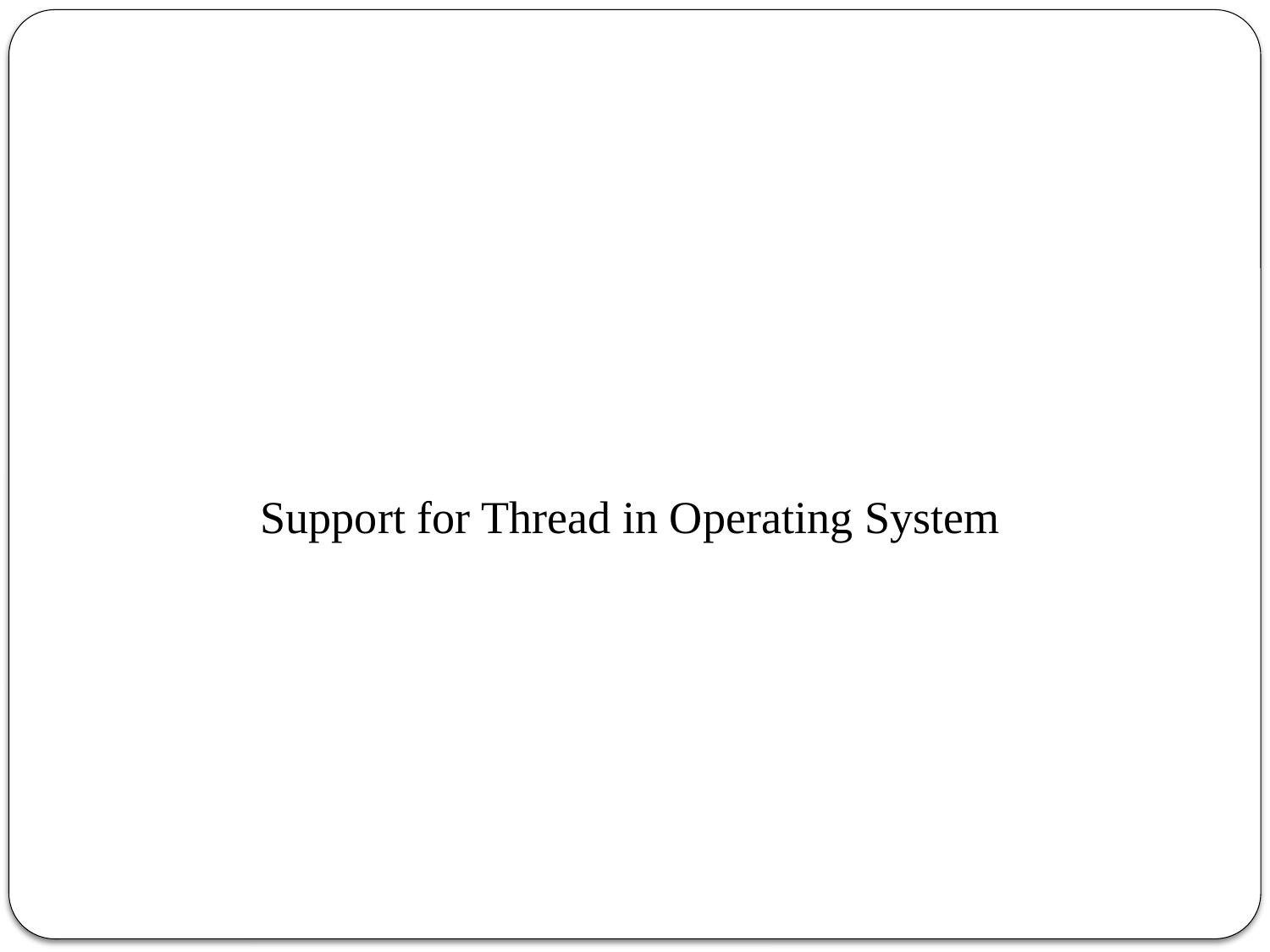

#

Support for Thread in Operating System